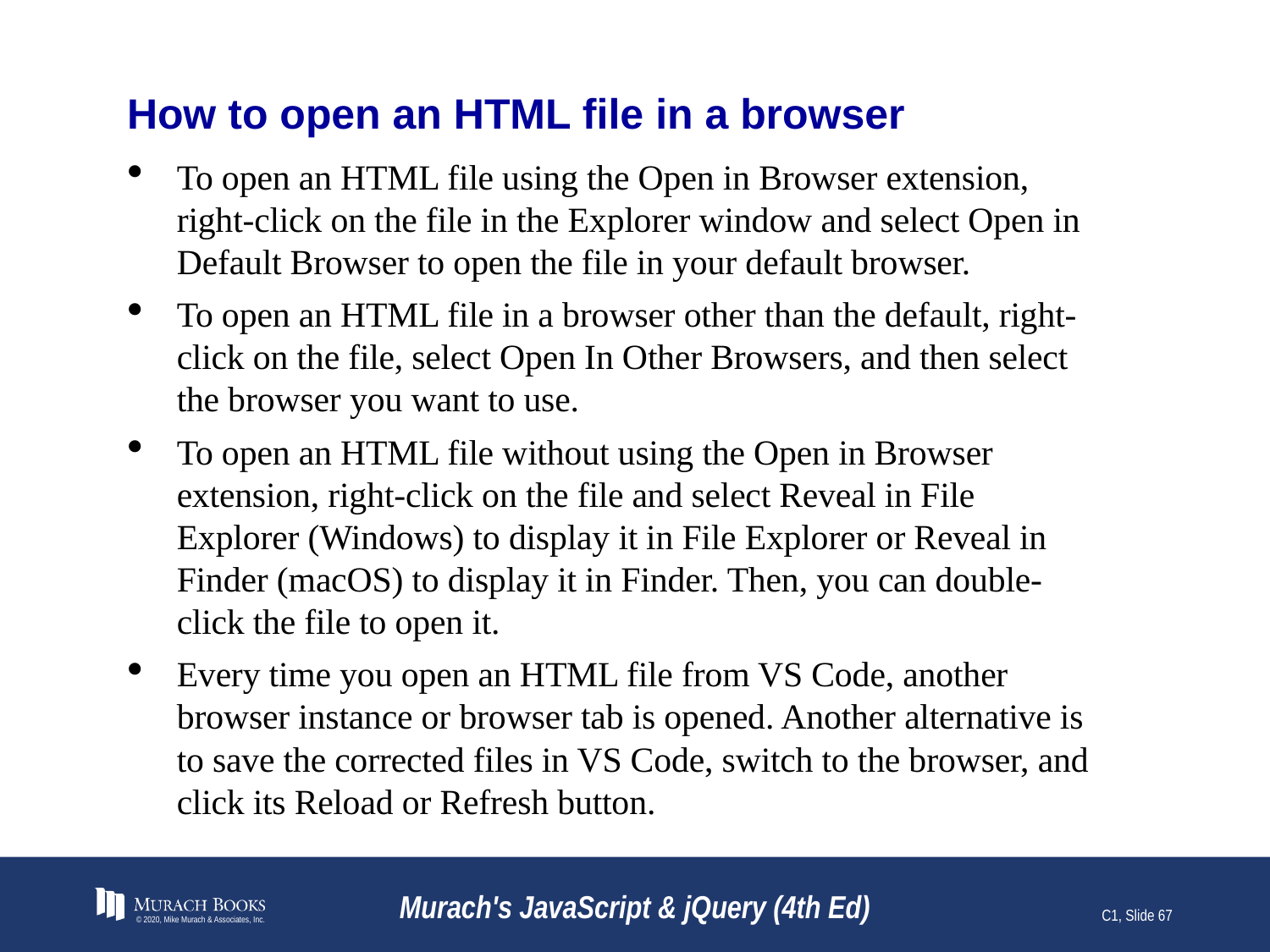

# How to open an HTML file in a browser
To open an HTML file using the Open in Browser extension, right-click on the file in the Explorer window and select Open in Default Browser to open the file in your default browser.
To open an HTML file in a browser other than the default, right-click on the file, select Open In Other Browsers, and then select the browser you want to use.
To open an HTML file without using the Open in Browser extension, right-click on the file and select Reveal in File Explorer (Windows) to display it in File Explorer or Reveal in Finder (macOS) to display it in Finder. Then, you can double-click the file to open it.
Every time you open an HTML file from VS Code, another browser instance or browser tab is opened. Another alternative is to save the corrected files in VS Code, switch to the browser, and click its Reload or Refresh button.

© 2020, Mike Murach & Associates, Inc.
Murach's JavaScript & jQuery (4th Ed)

C1, Slide 67